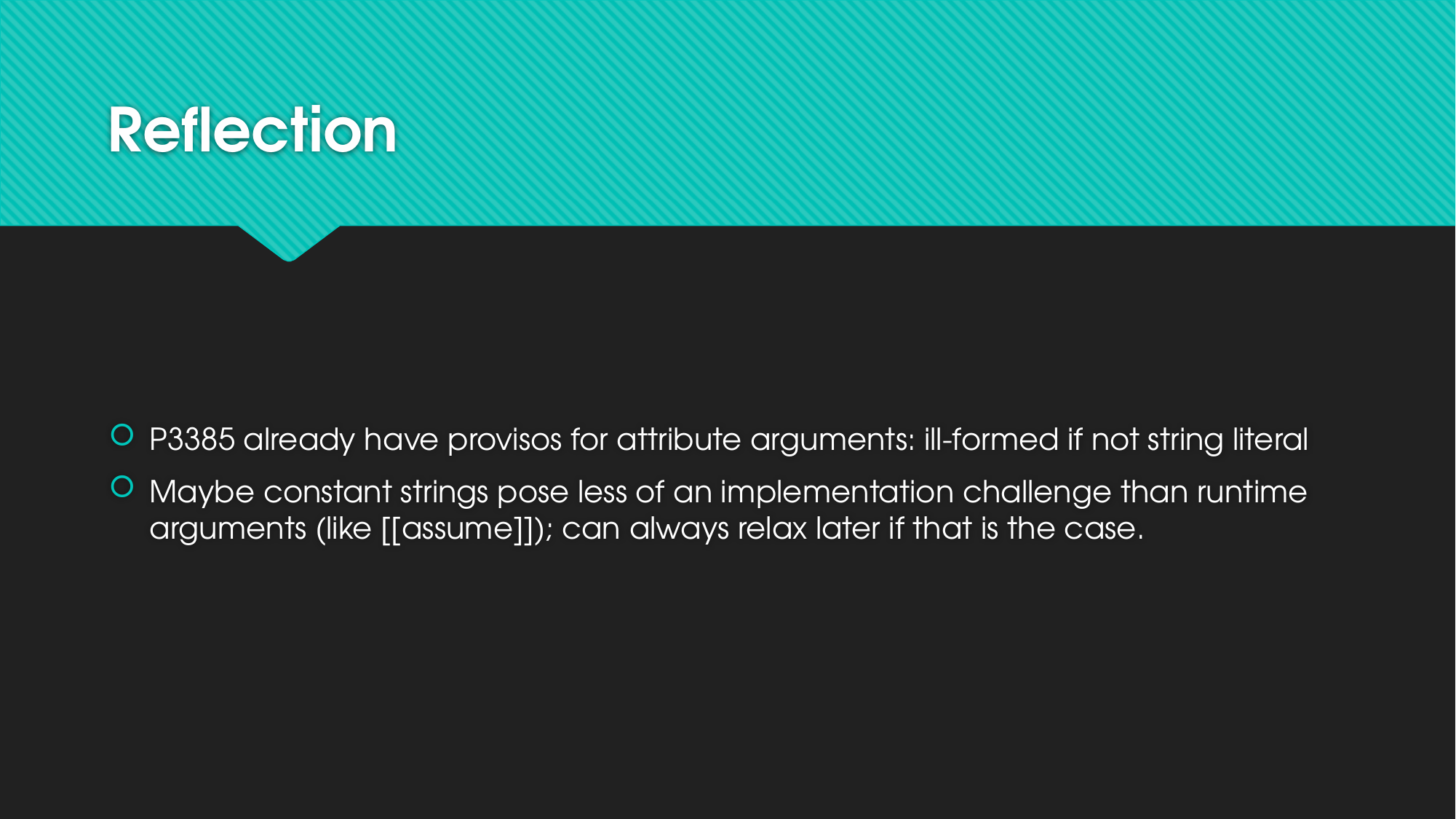

# Reflection
P3385 already have provisos for attribute arguments: ill-formed if not string literal
Maybe constant strings pose less of an implementation challenge than runtime arguments (like [[assume]]); can always relax later if that is the case.